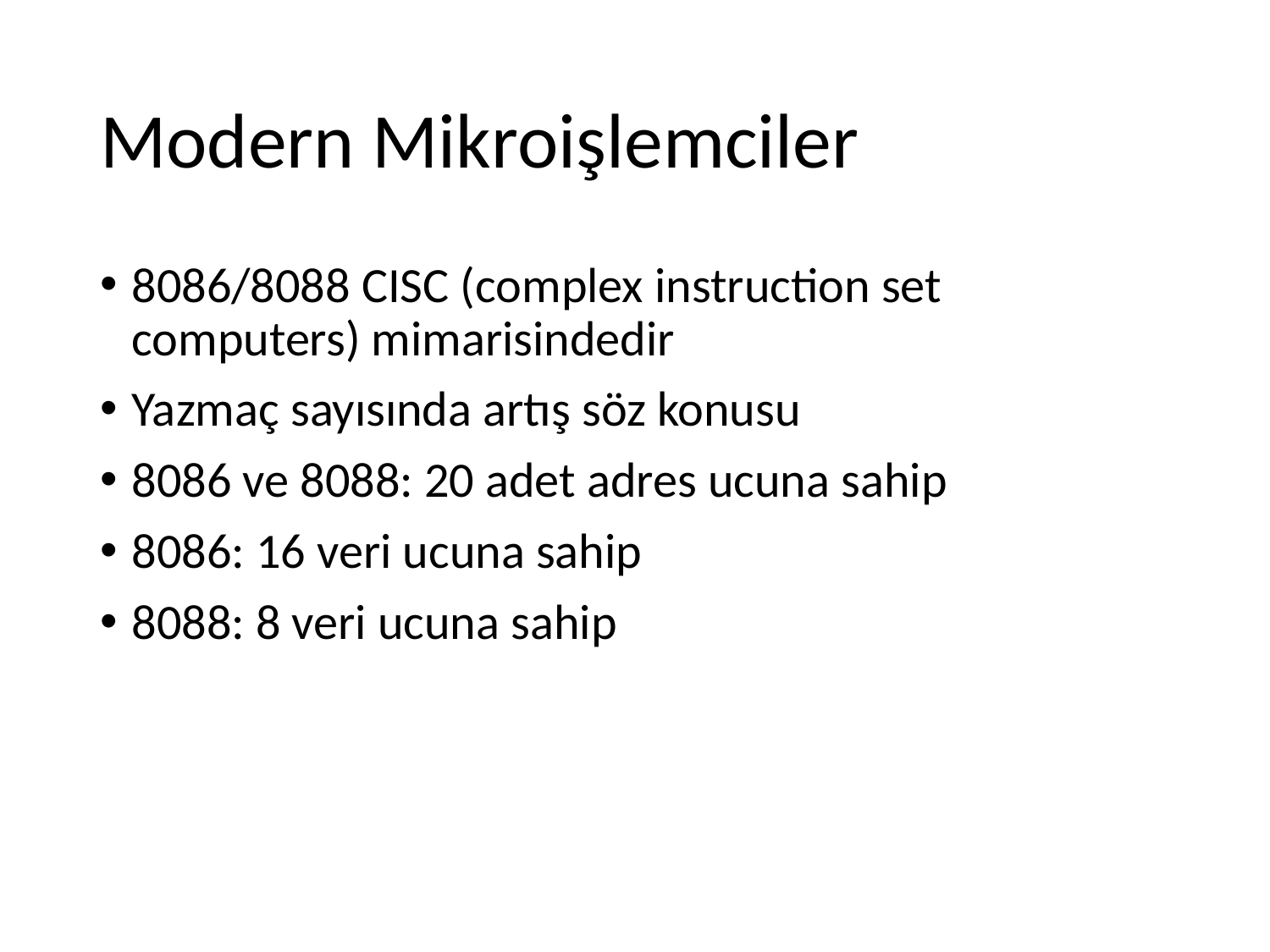

# Modern Mikroişlemciler
8086/8088 CISC (complex instruction set computers) mimarisindedir
Yazmaç sayısında artış söz konusu
8086 ve 8088: 20 adet adres ucuna sahip
8086: 16 veri ucuna sahip
8088: 8 veri ucuna sahip